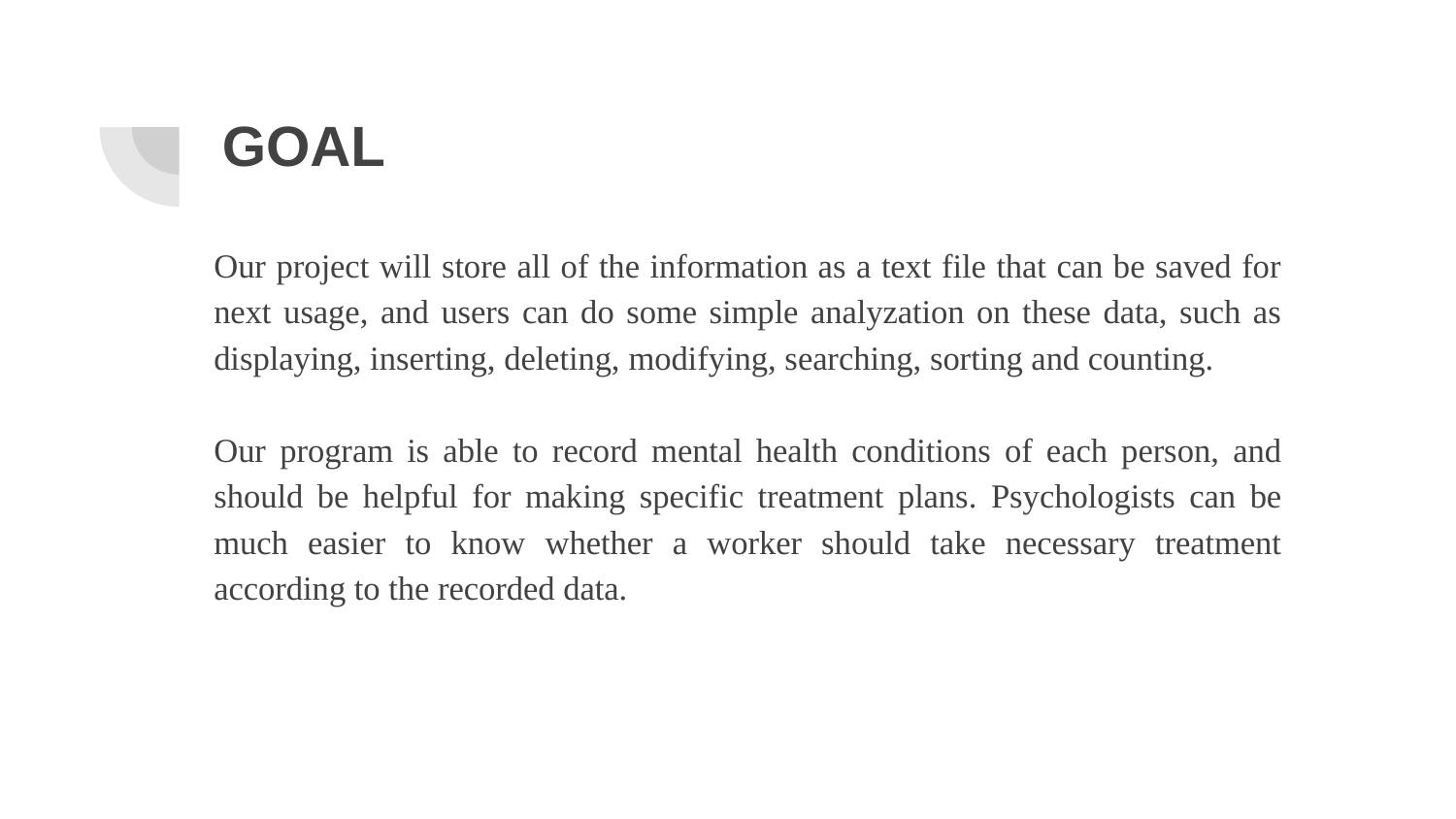

# GOAL
Our project will store all of the information as a text file that can be saved for next usage, and users can do some simple analyzation on these data, such as displaying, inserting, deleting, modifying, searching, sorting and counting.

Our program is able to record mental health conditions of each person, and should be helpful for making specific treatment plans. Psychologists can be much easier to know whether a worker should take necessary treatment according to the recorded data.